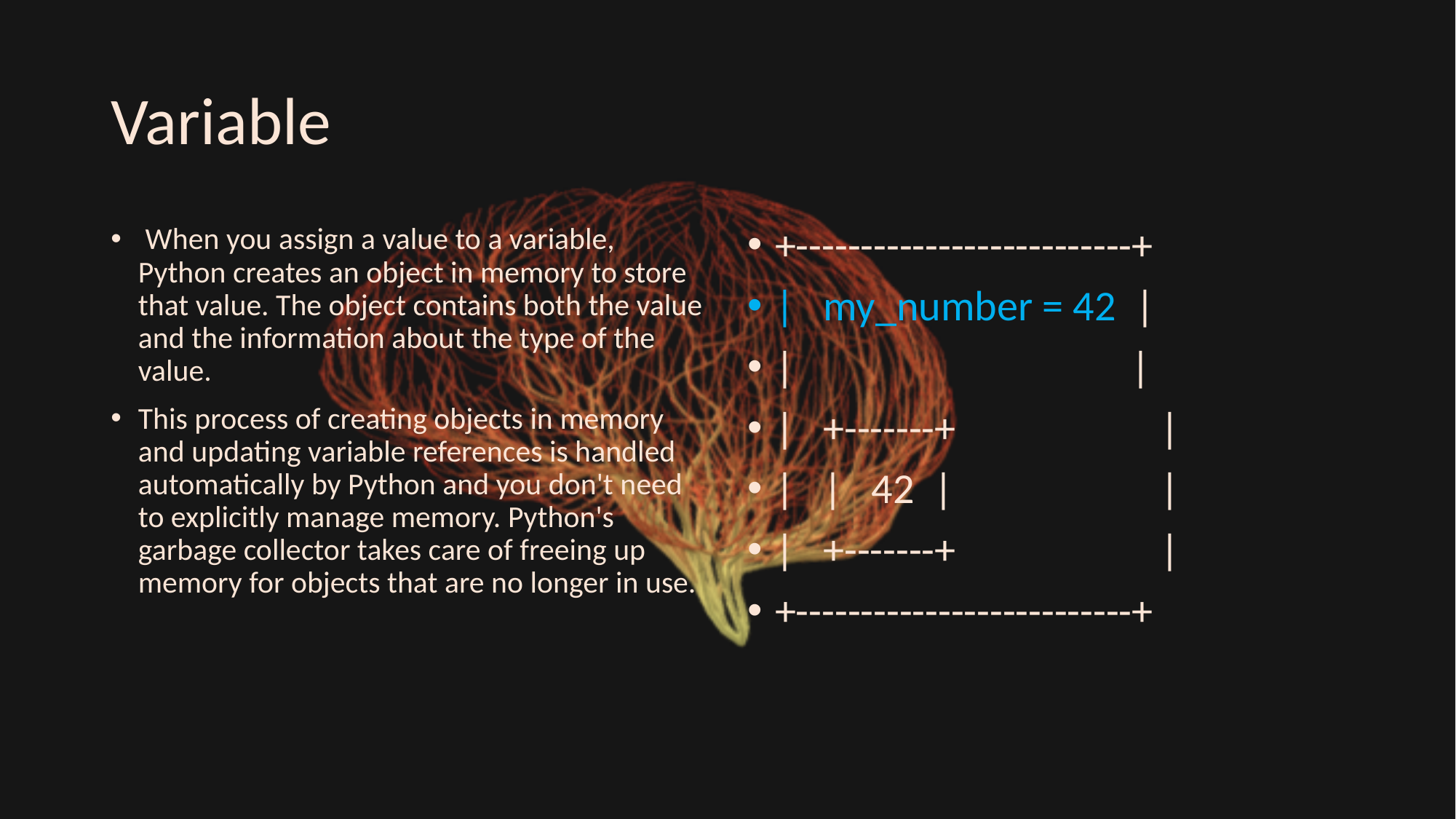

# Variable
 When you assign a value to a variable, Python creates an object in memory to store that value. The object contains both the value and the information about the type of the value.
This process of creating objects in memory and updating variable references is handled automatically by Python and you don't need to explicitly manage memory. Python's garbage collector takes care of freeing up memory for objects that are no longer in use.
+--------------------------+
|   my_number = 42  |
|                                   |
|   +-------+       	      |
|   |   42  |      	      |
|   +-------+      	      |
+--------------------------+